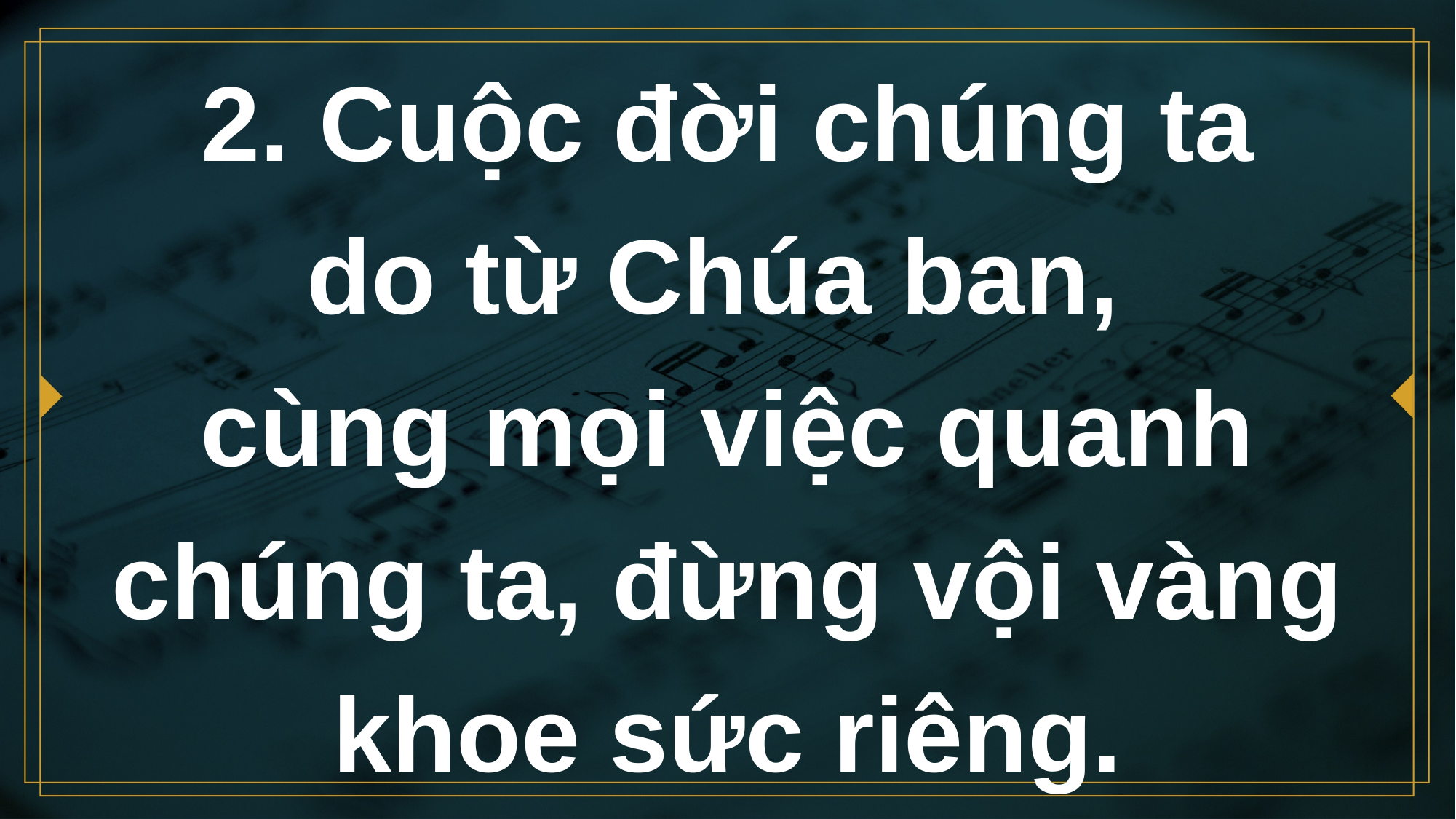

# 2. Cuộc đời chúng ta do từ Chúa ban, cùng mọi việc quanh chúng ta, đừng vội vàng khoe sức riêng.